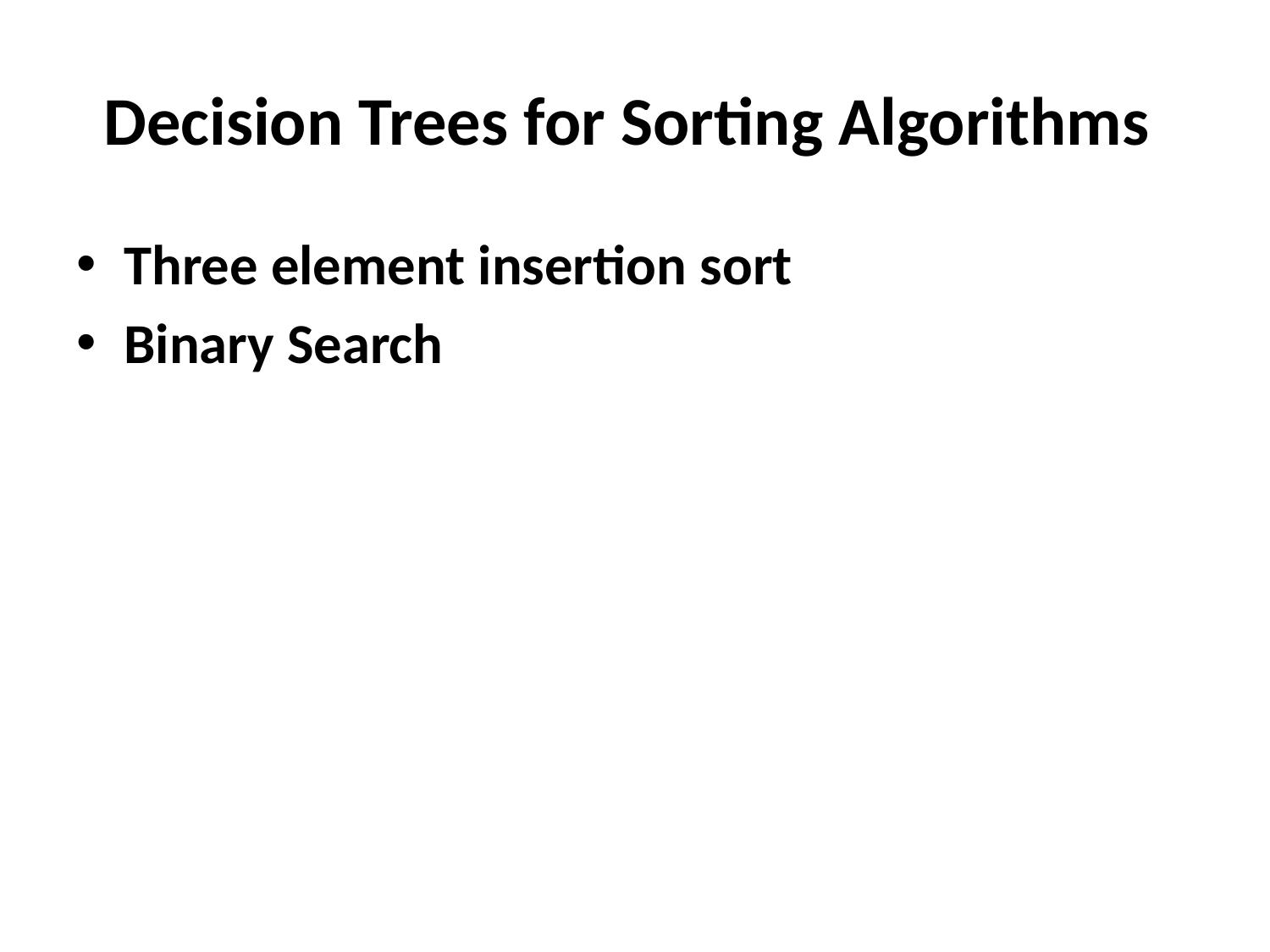

# Decision Trees for Sorting Algorithms
Three element insertion sort
Binary Search